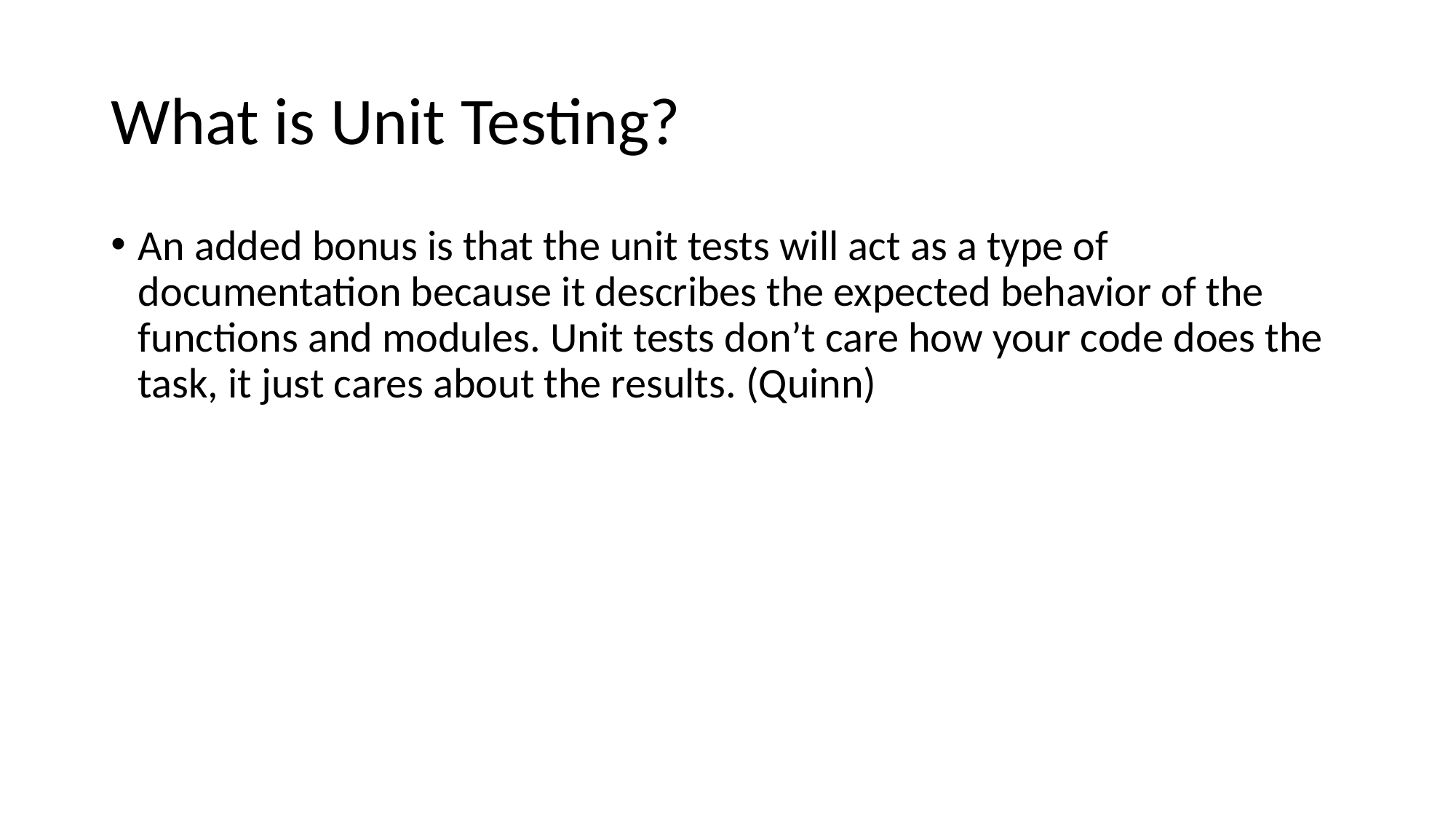

# What is Unit Testing?
An added bonus is that the unit tests will act as a type of documentation because it describes the expected behavior of the functions and modules. Unit tests don’t care how your code does the task, it just cares about the results. (Quinn)